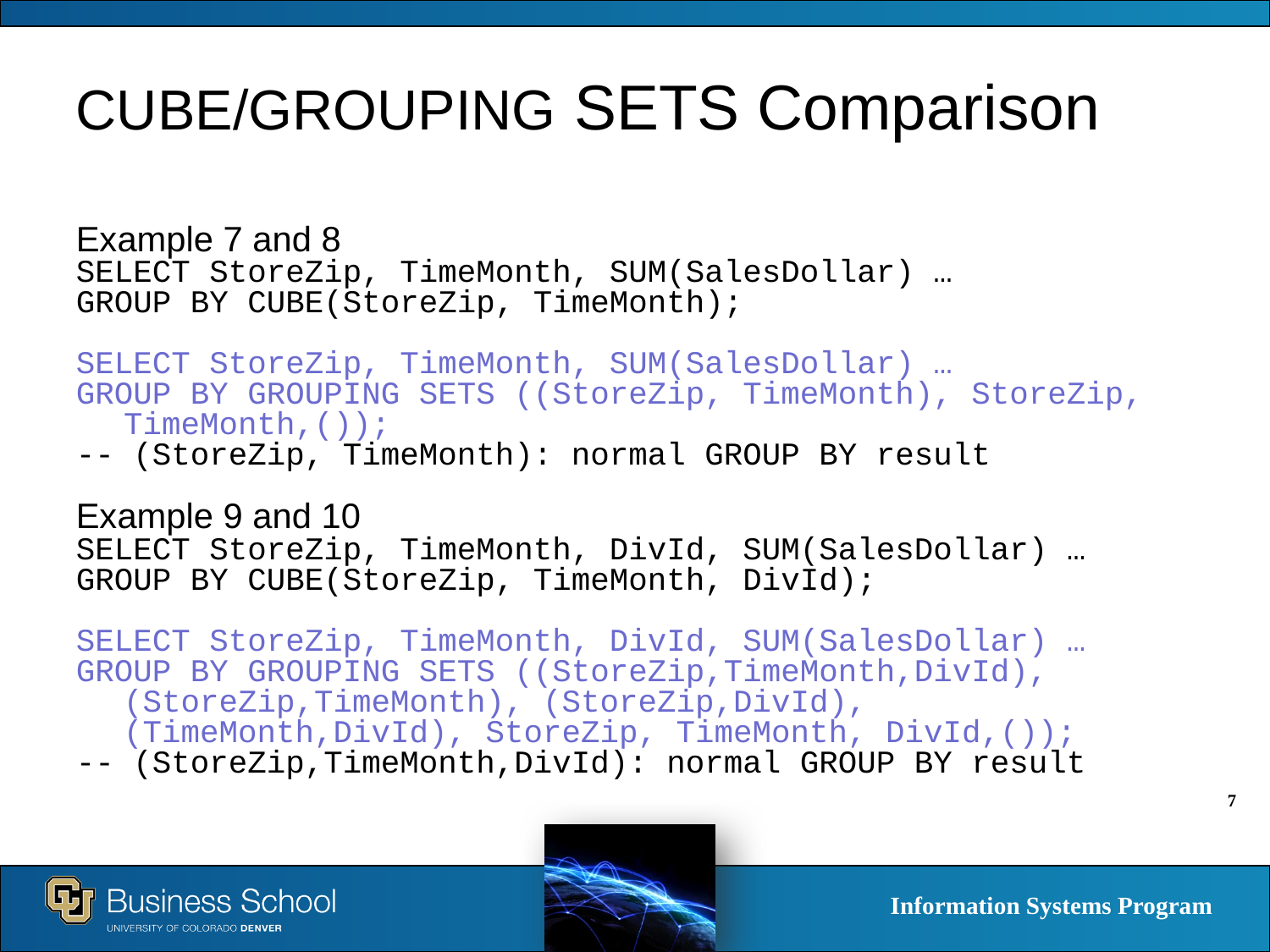

CUBE/GROUPING SETS Comparison
Example 7 and 8
SELECT StoreZip, TimeMonth, SUM(SalesDollar) …
GROUP BY CUBE(StoreZip, TimeMonth);

SELECT StoreZip, TimeMonth, SUM(SalesDollar) …
GROUP BY GROUPING SETS ((StoreZip, TimeMonth), StoreZip, TimeMonth,());
-- (StoreZip, TimeMonth): normal GROUP BY result

Example 9 and 10
SELECT StoreZip, TimeMonth, DivId, SUM(SalesDollar) …
GROUP BY CUBE(StoreZip, TimeMonth, DivId);

SELECT StoreZip, TimeMonth, DivId, SUM(SalesDollar) …
GROUP BY GROUPING SETS ((StoreZip,TimeMonth,DivId), (StoreZip,TimeMonth), (StoreZip,DivId), (TimeMonth,DivId), StoreZip, TimeMonth, DivId,());
-- (StoreZip,TimeMonth,DivId): normal GROUP BY result